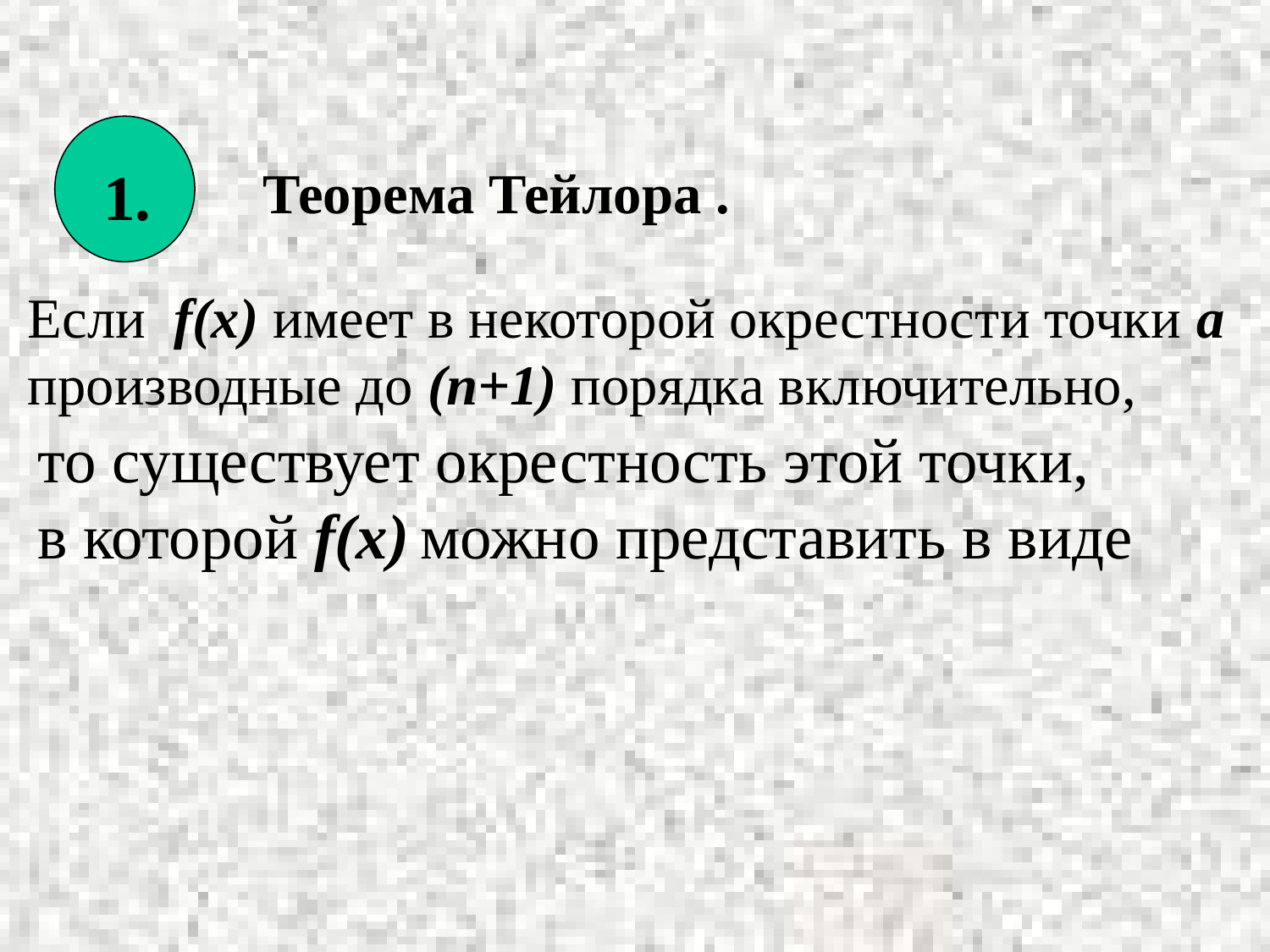

1.
                 1.        Теорема Тейлора .

Если  f(x) имеет в некоторой окрестности точки а
производные до (n+1) порядка включительно,
то существует окрестность этой точки,
в которой f(x) можно представить в виде